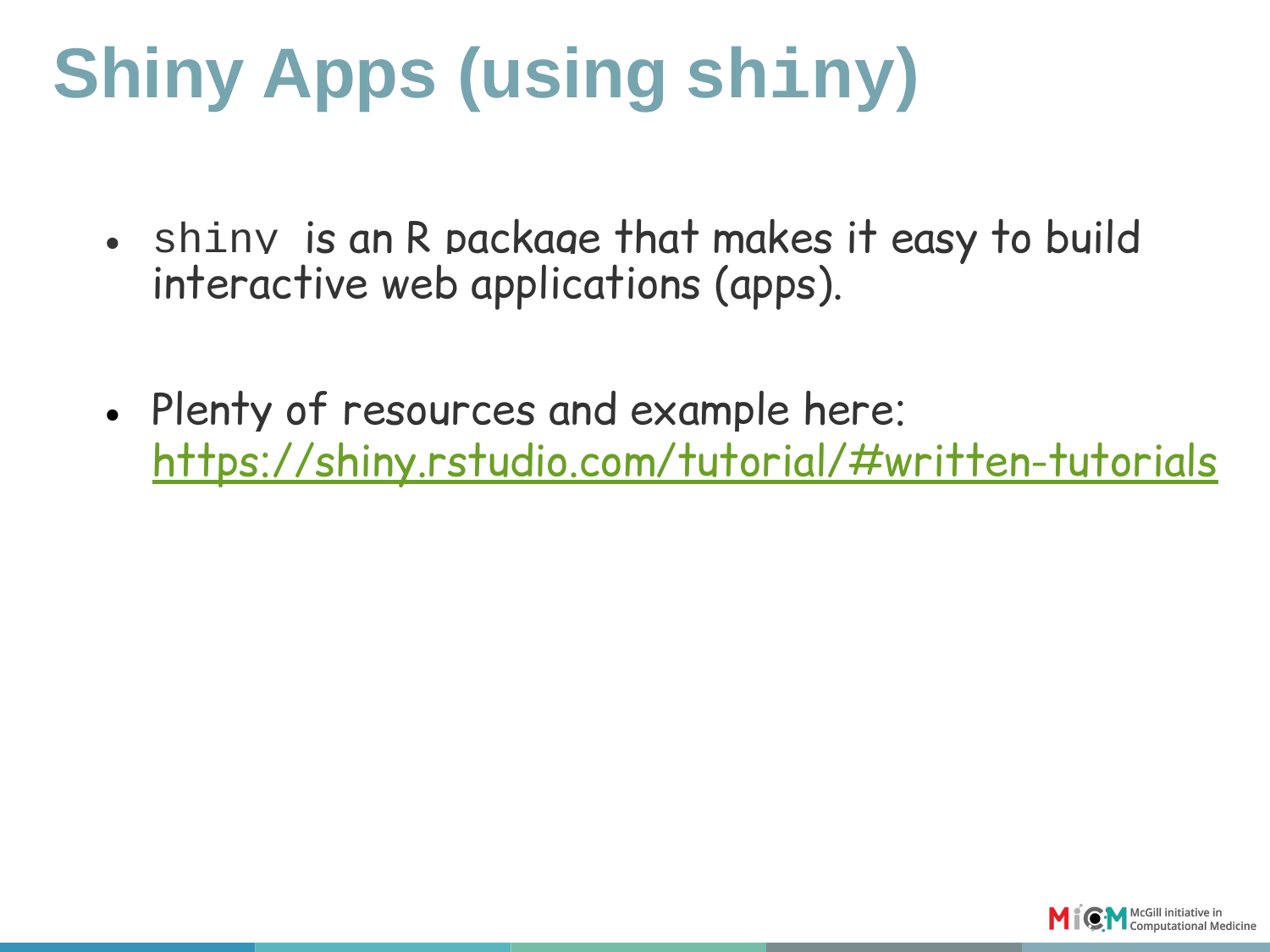

# Shiny Apps (using shiny)
shiny is an R package that makes it easy to build interactive web applications (apps).

Plenty of resources and example here: https://shiny.rstudio.com/tutorial/#written-tutorials